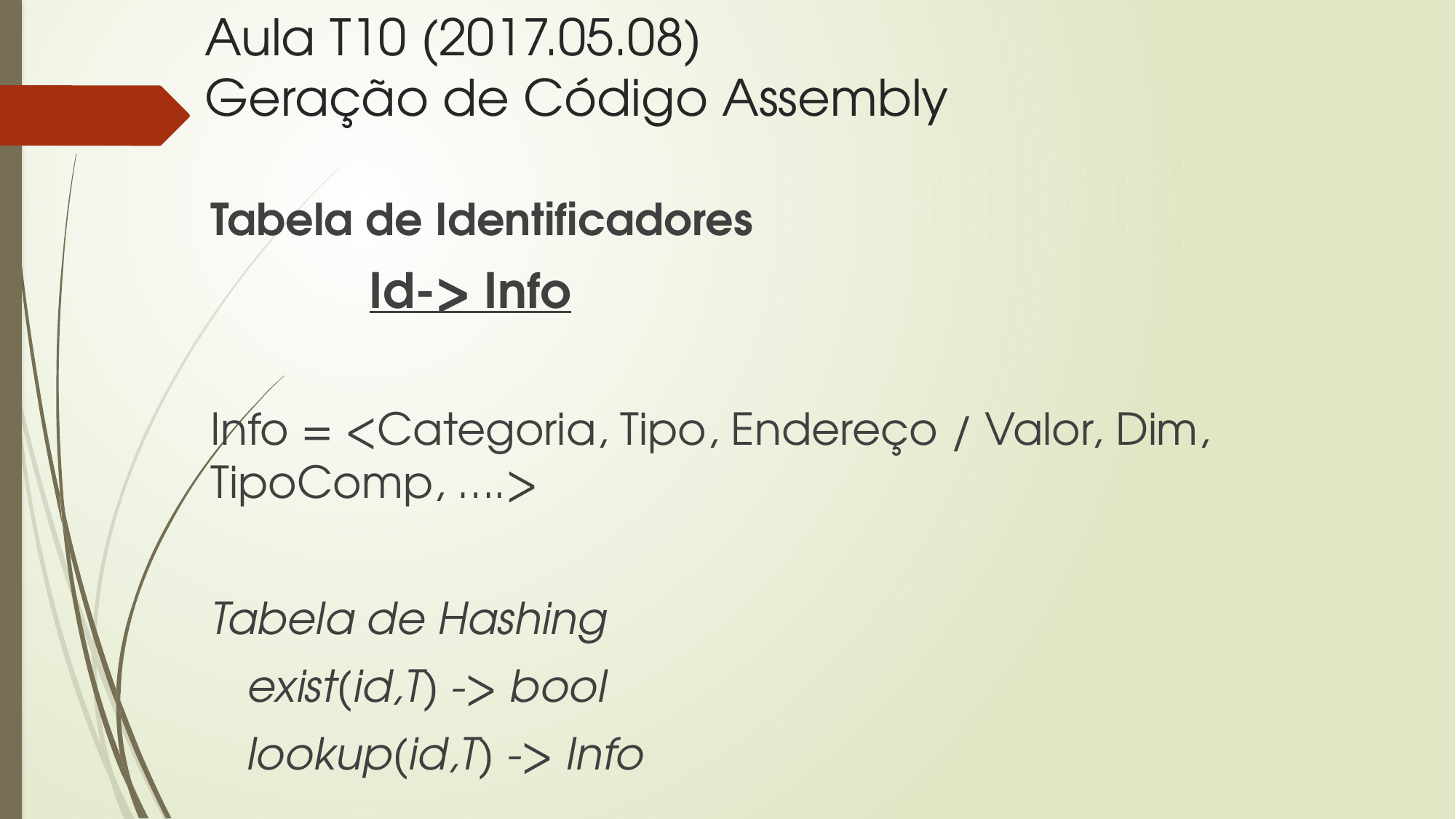

# Aula T10 (2017.05.08) Geração de Código Assembly

Tabela de Identificadores
             Id-> Info

Info = <Categoria, Tipo, Endereço / Valor, Dim, TipoComp, ….>

Tabela de Hashing
   exist(id,T) -> bool
   lookup(id,T) -> Info